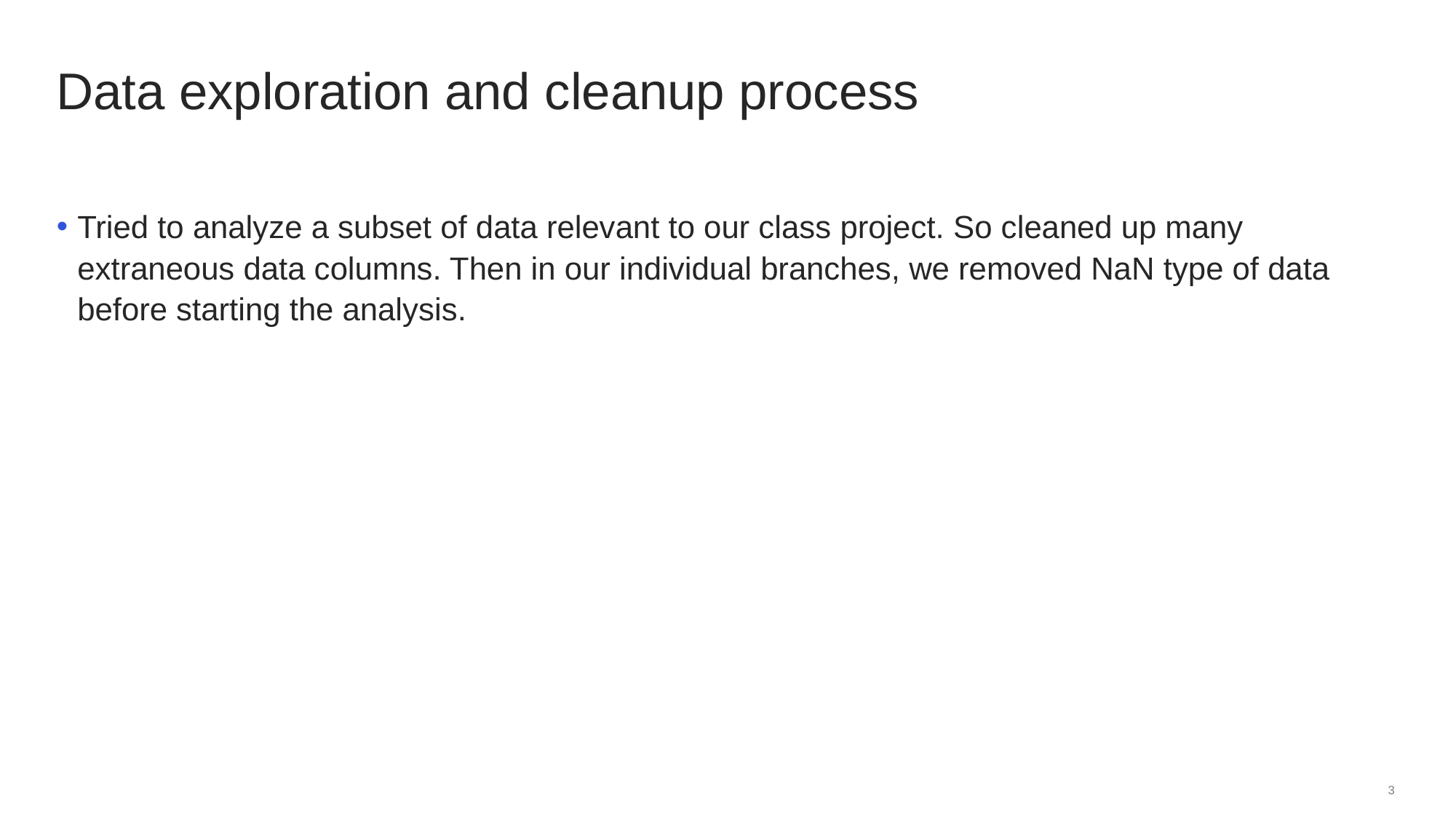

# Data exploration and cleanup process

Tried to analyze a subset of data relevant to our class project. So cleaned up many extraneous data columns. Then in our individual branches, we removed NaN type of data before starting the analysis.